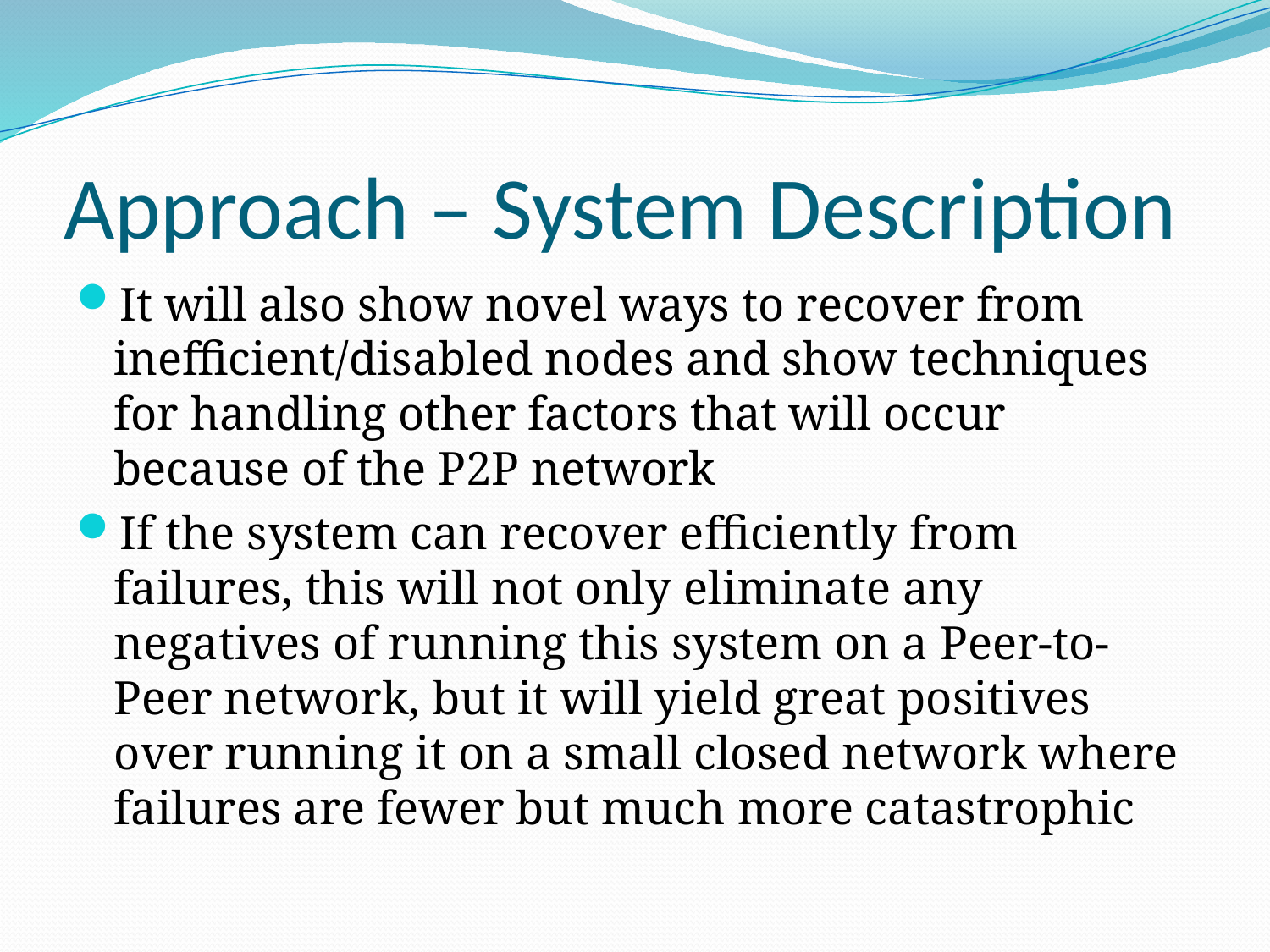

# Approach – System Description
It will also show novel ways to recover from inefficient/disabled nodes and show techniques for handling other factors that will occur because of the P2P network
If the system can recover efficiently from failures, this will not only eliminate any negatives of running this system on a Peer-to-Peer network, but it will yield great positives over running it on a small closed network where failures are fewer but much more catastrophic